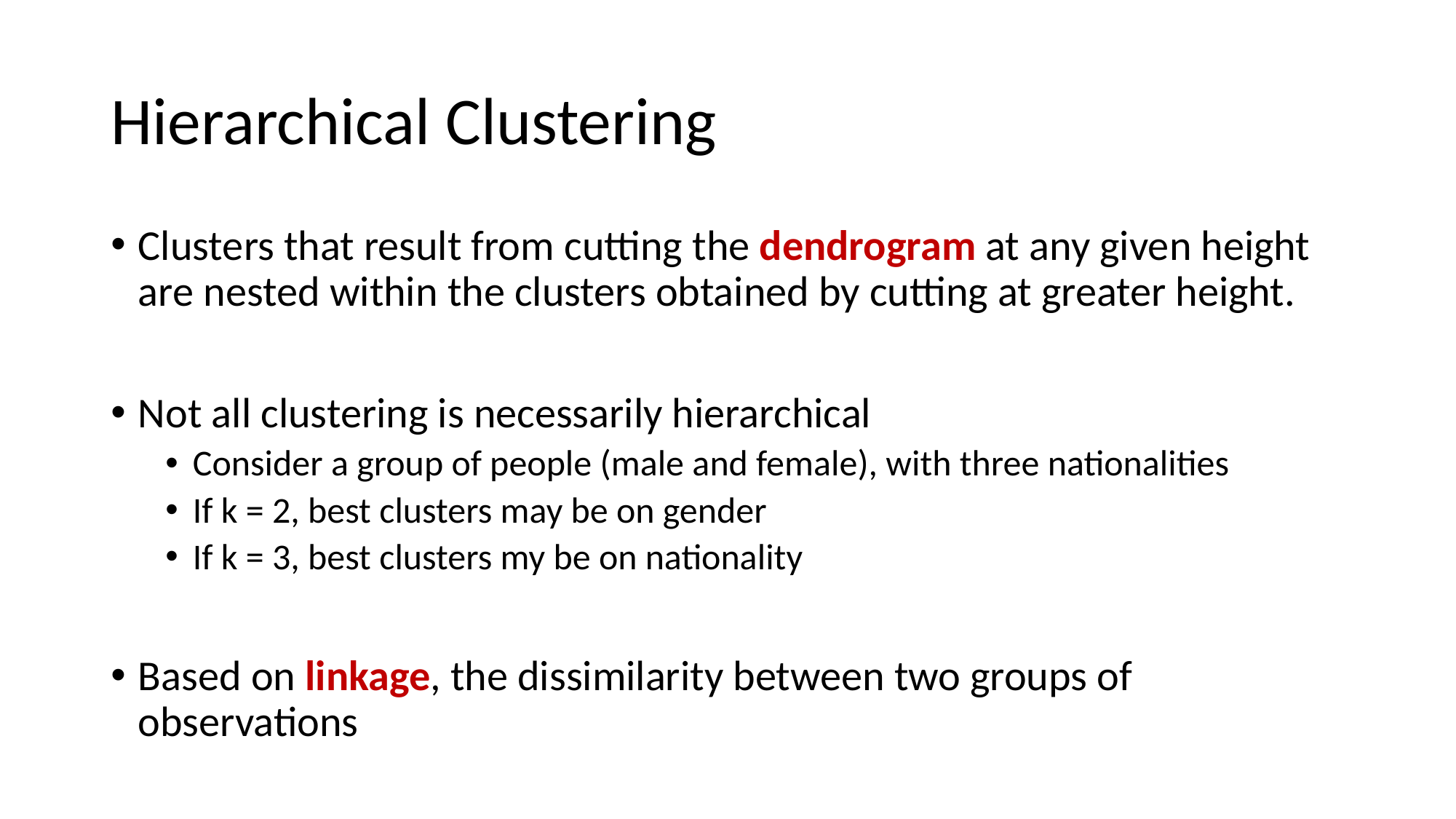

# Hierarchical Clustering
Clusters that result from cutting the dendrogram at any given height are nested within the clusters obtained by cutting at greater height.

Not all clustering is necessarily hierarchical
Consider a group of people (male and female), with three nationalities
If k = 2, best clusters may be on gender
If k = 3, best clusters my be on nationality

Based on linkage, the dissimilarity between two groups of observations